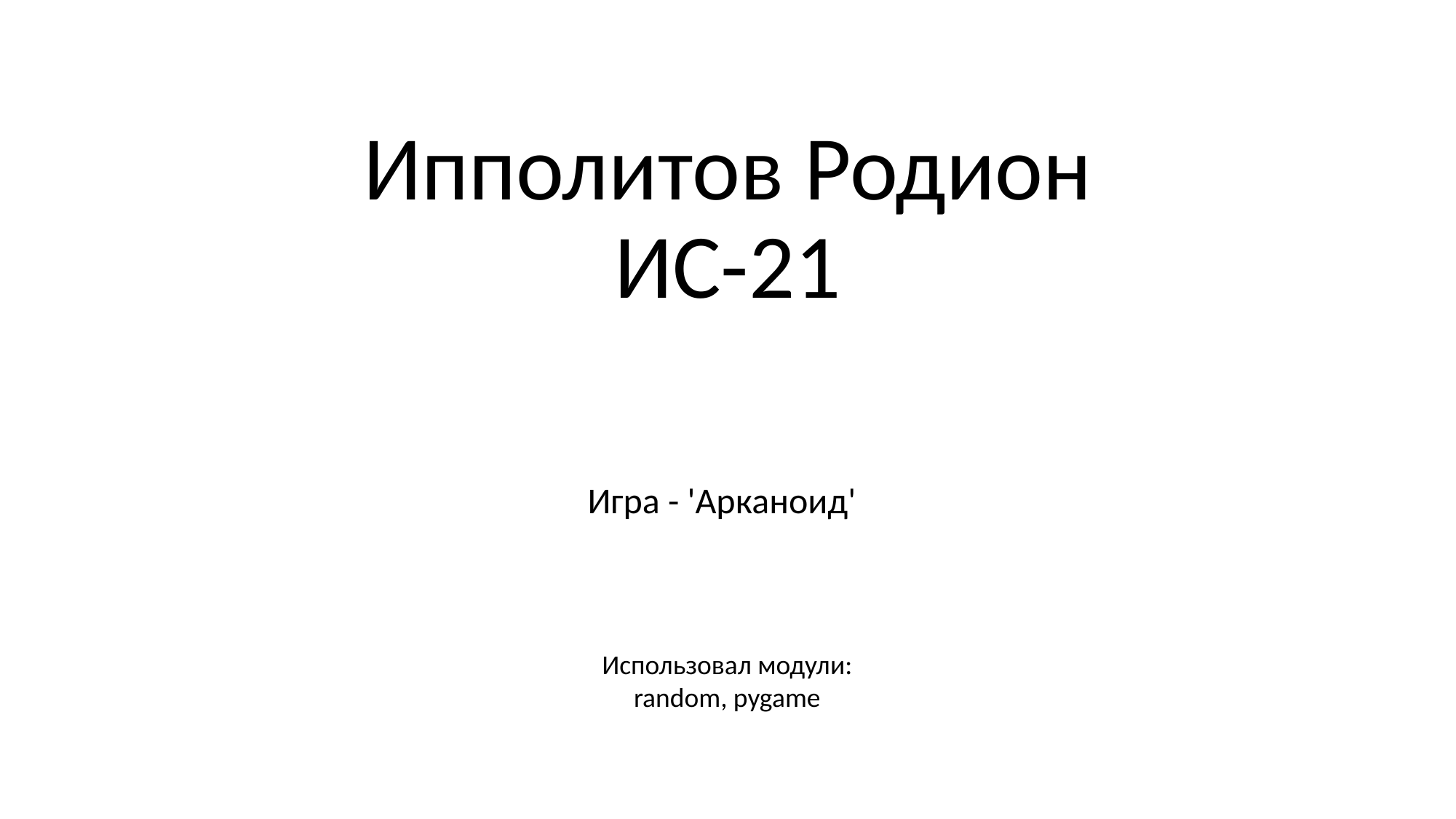

# Ипполитов Родион ИС-21
Игра - 'Арканоид'
Использовал модули: random, pygame